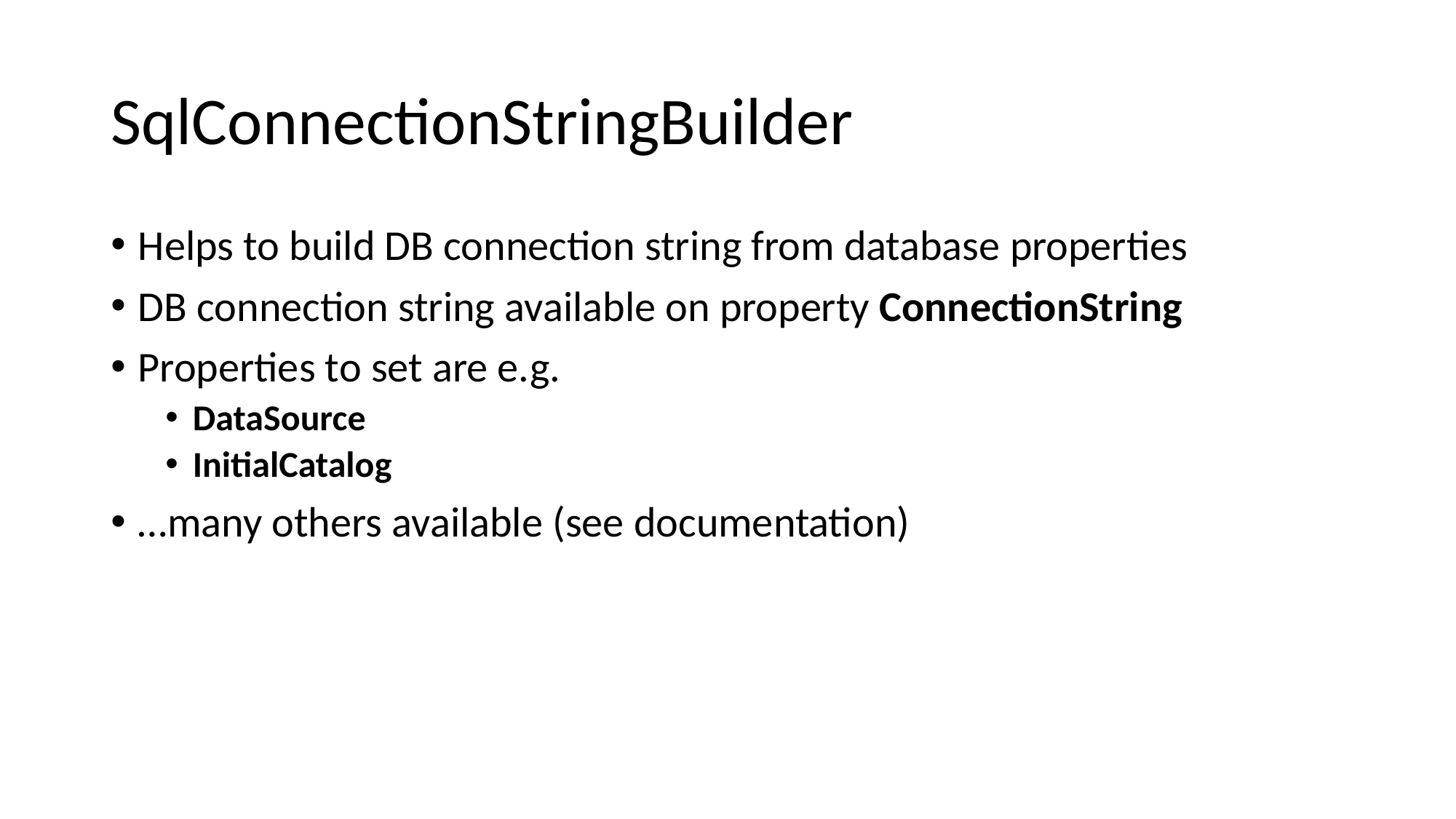

# SqlConnectionStringBuilder
Helps to build DB connection string from database properties
DB connection string available on property ConnectionString
Properties to set are e.g.
DataSource
InitialCatalog
…many others available (see documentation)